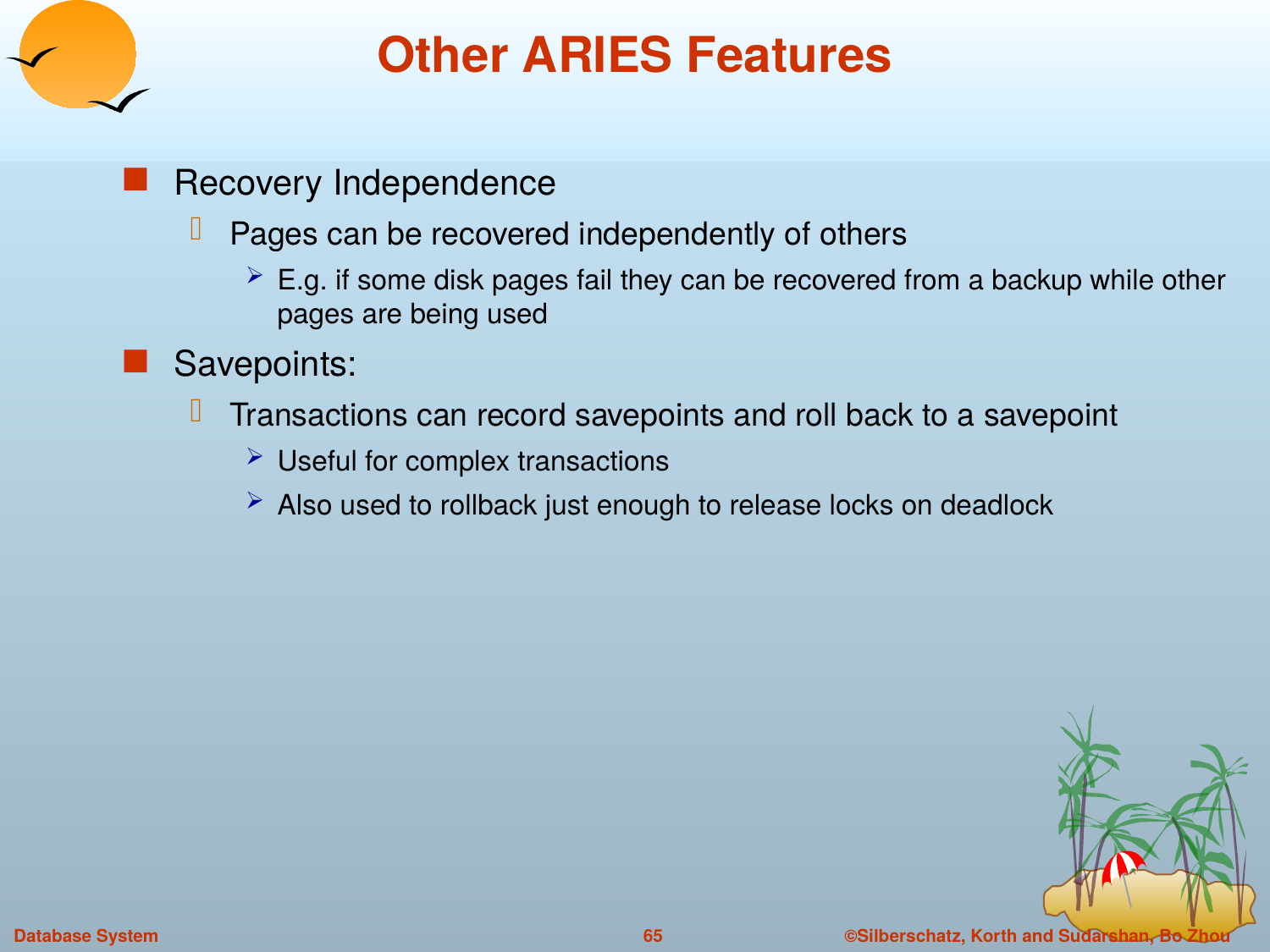

# Other ARIES Features
Recovery Independence
Pages can be recovered independently of others
E.g. if some disk pages fail they can be recovered from a backup while other pages are being used
Savepoints:
Transactions can record savepoints and roll back to a savepoint
Useful for complex transactions
Also used to rollback just enough to release locks on deadlock